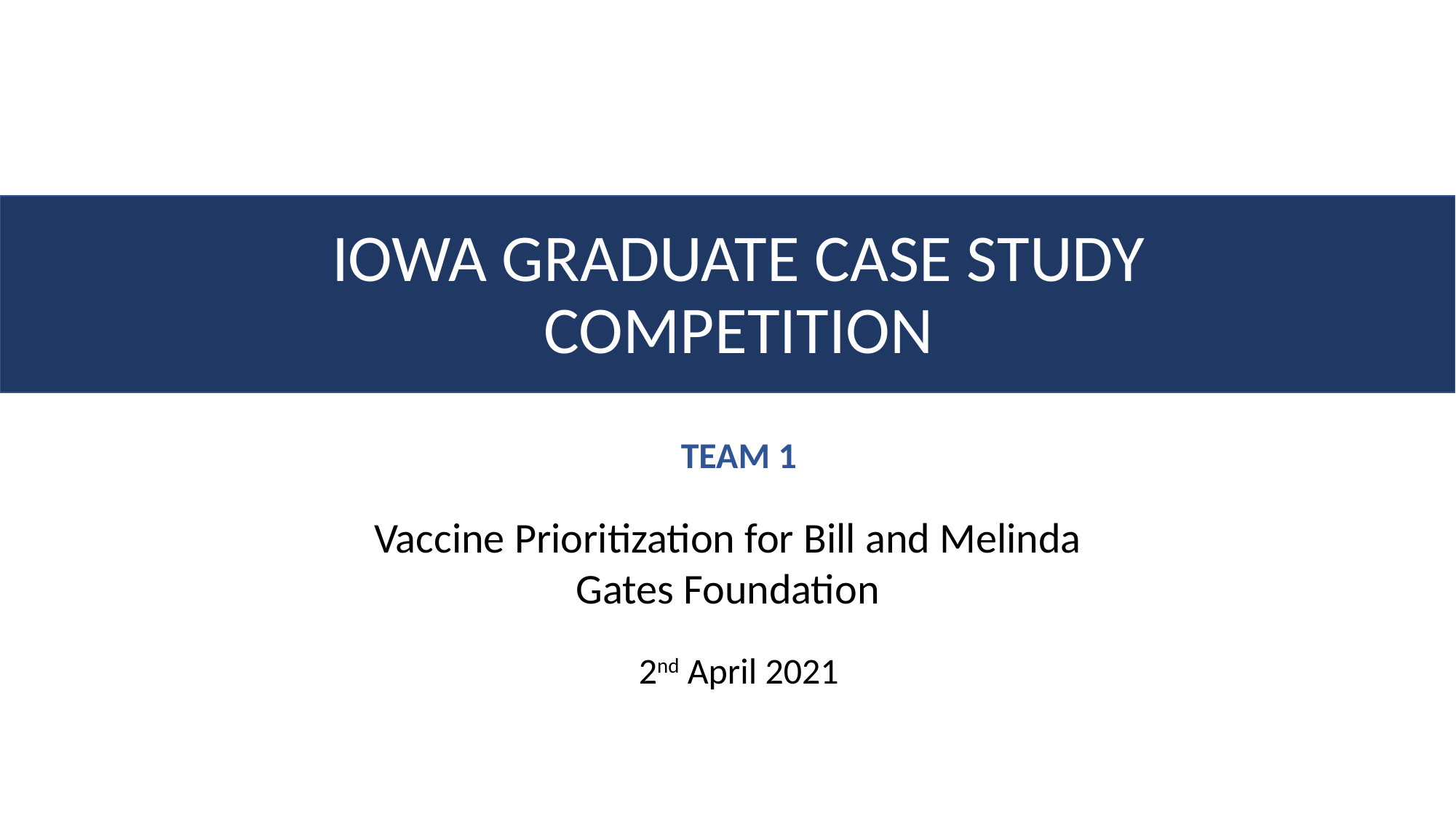

# IOWA GRADUATE CASE STUDY COMPETITION

TEAM 1
Vaccine Prioritization for Bill and Melinda Gates Foundation
2nd April 2021